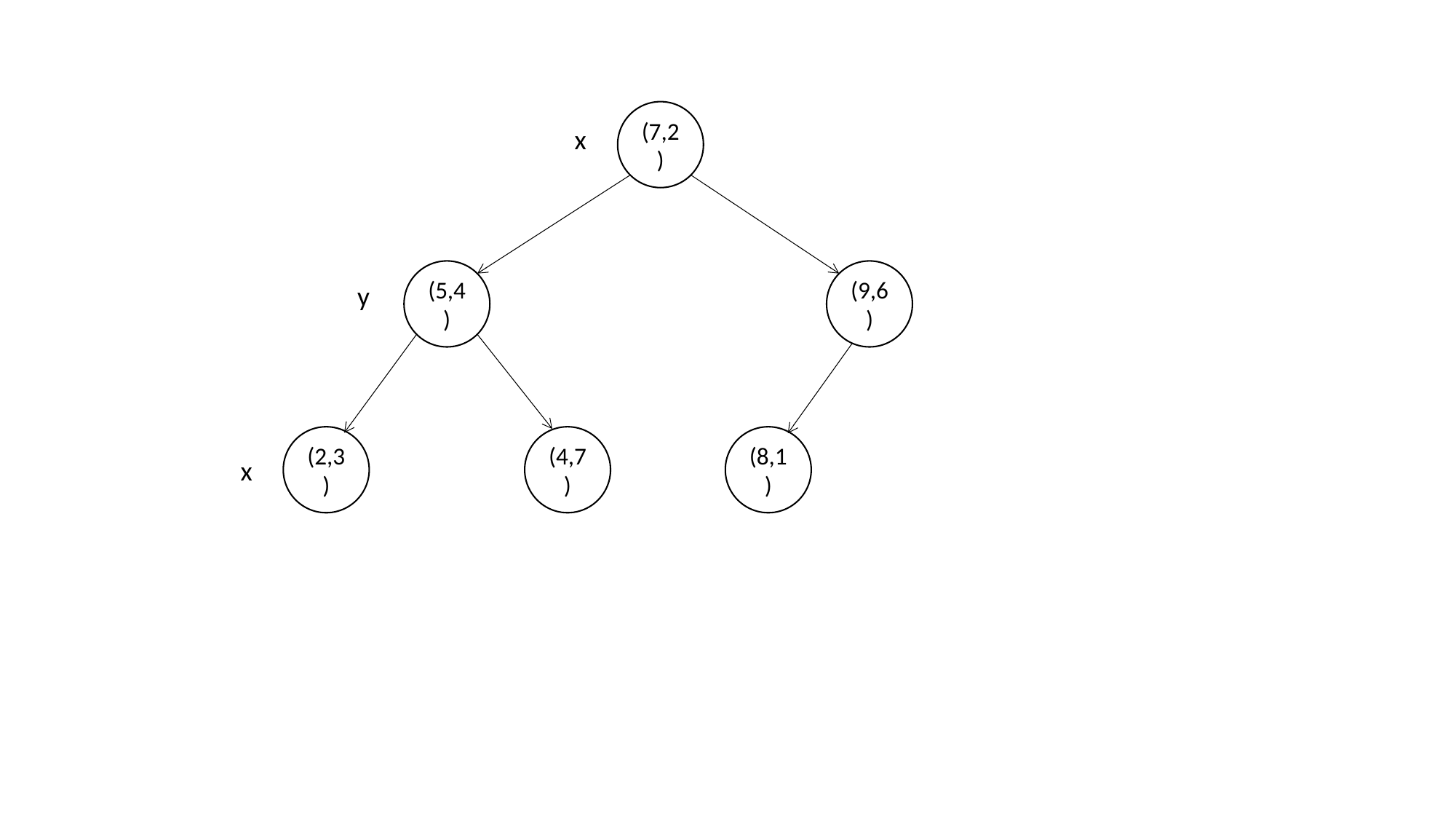

(7,2)
x
(5,4)
(9,6)
y
(2,3)
(4,7)
(8,1)
x